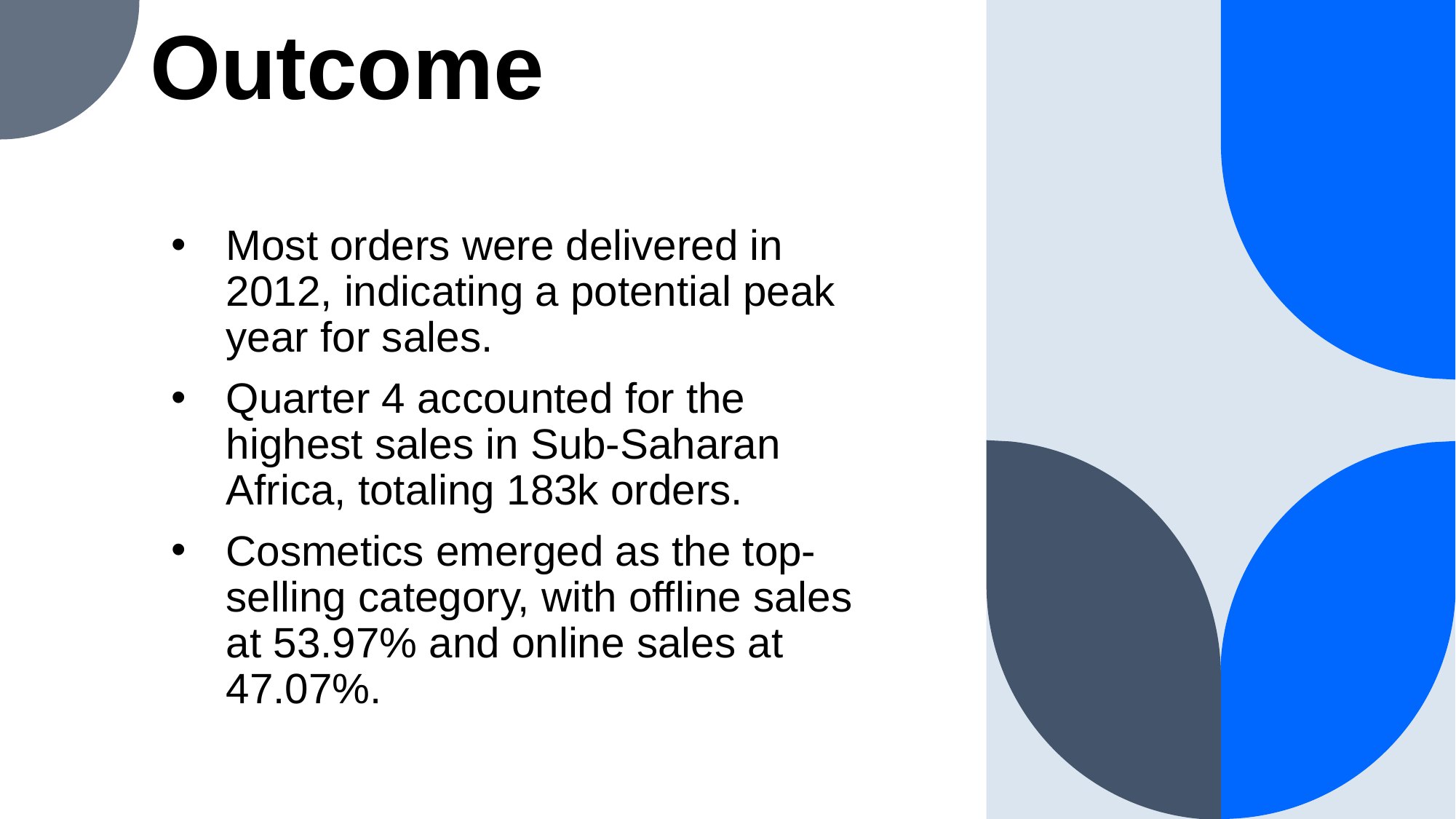

# Outcome
Most orders were delivered in 2012, indicating a potential peak year for sales.
Quarter 4 accounted for the highest sales in Sub-Saharan Africa, totaling 183k orders.
Cosmetics emerged as the top-selling category, with offline sales at 53.97% and online sales at 47.07%.